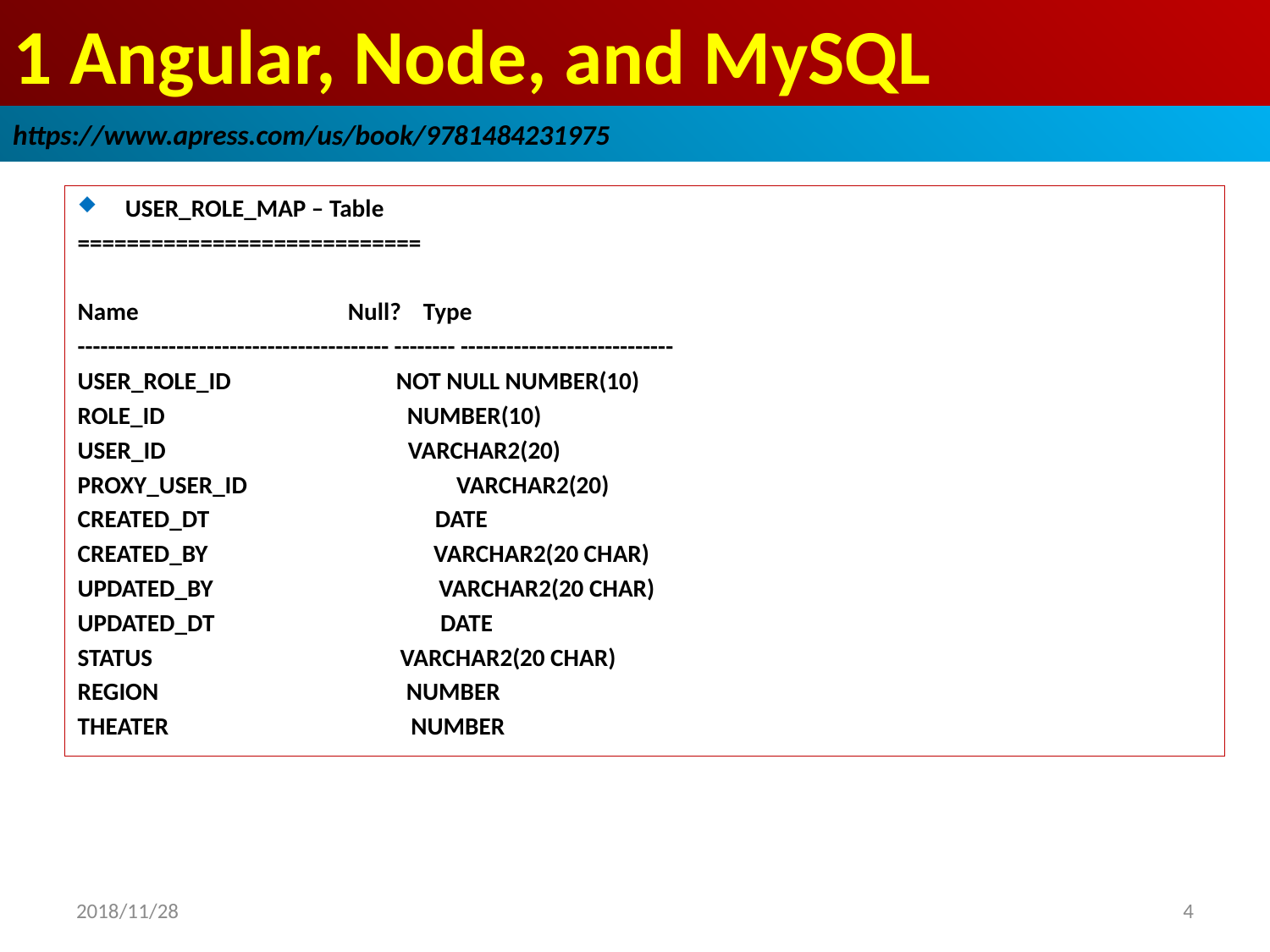

# 1 Angular, Node, and MySQL
https://www.apress.com/us/book/9781484231975
USER_ROLE_MAP – Table
============================

Name                                      Null?    Type
----------------------------------------- -------- ----------------------------
USER_ROLE_ID                              NOT NULL NUMBER(10)
ROLE_ID                                            NUMBER(10)
USER_ID                                            VARCHAR2(20)
PROXY_USER_ID                                      VARCHAR2(20)
CREATED_DT                                         DATE
CREATED_BY                                         VARCHAR2(20 CHAR)
UPDATED_BY                                         VARCHAR2(20 CHAR)
UPDATED_DT                                         DATE
STATUS                                             VARCHAR2(20 CHAR)
REGION                                             NUMBER
THEATER                                            NUMBER
2018/11/28
4